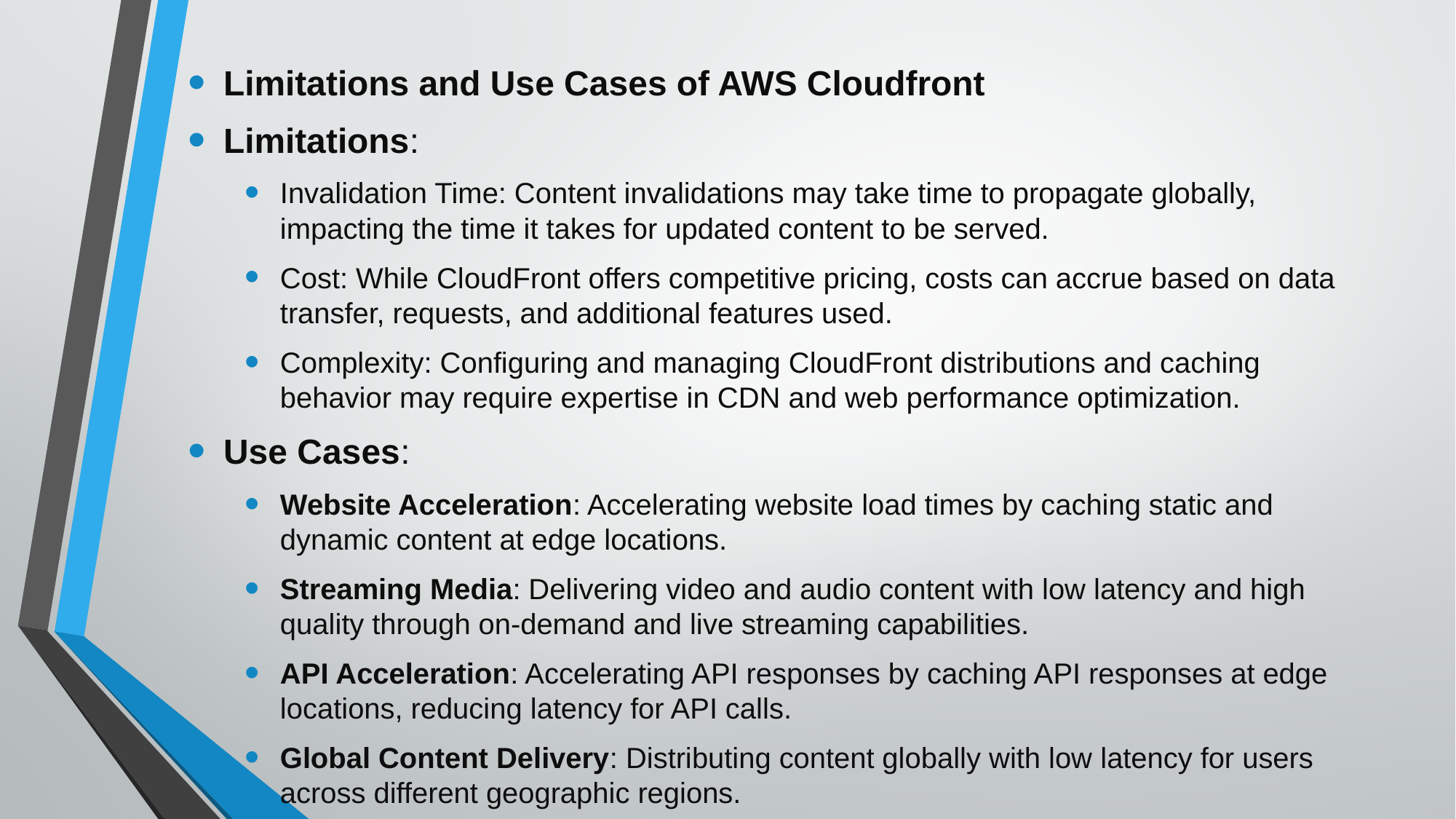

#
Limitations and Use Cases of AWS Cloudfront
Limitations:
Invalidation Time: Content invalidations may take time to propagate globally, impacting the time it takes for updated content to be served.
Cost: While CloudFront offers competitive pricing, costs can accrue based on data transfer, requests, and additional features used.
Complexity: Configuring and managing CloudFront distributions and caching behavior may require expertise in CDN and web performance optimization.
Use Cases:
Website Acceleration: Accelerating website load times by caching static and dynamic content at edge locations.
Streaming Media: Delivering video and audio content with low latency and high quality through on-demand and live streaming capabilities.
API Acceleration: Accelerating API responses by caching API responses at edge locations, reducing latency for API calls.
Global Content Delivery: Distributing content globally with low latency for users across different geographic regions.